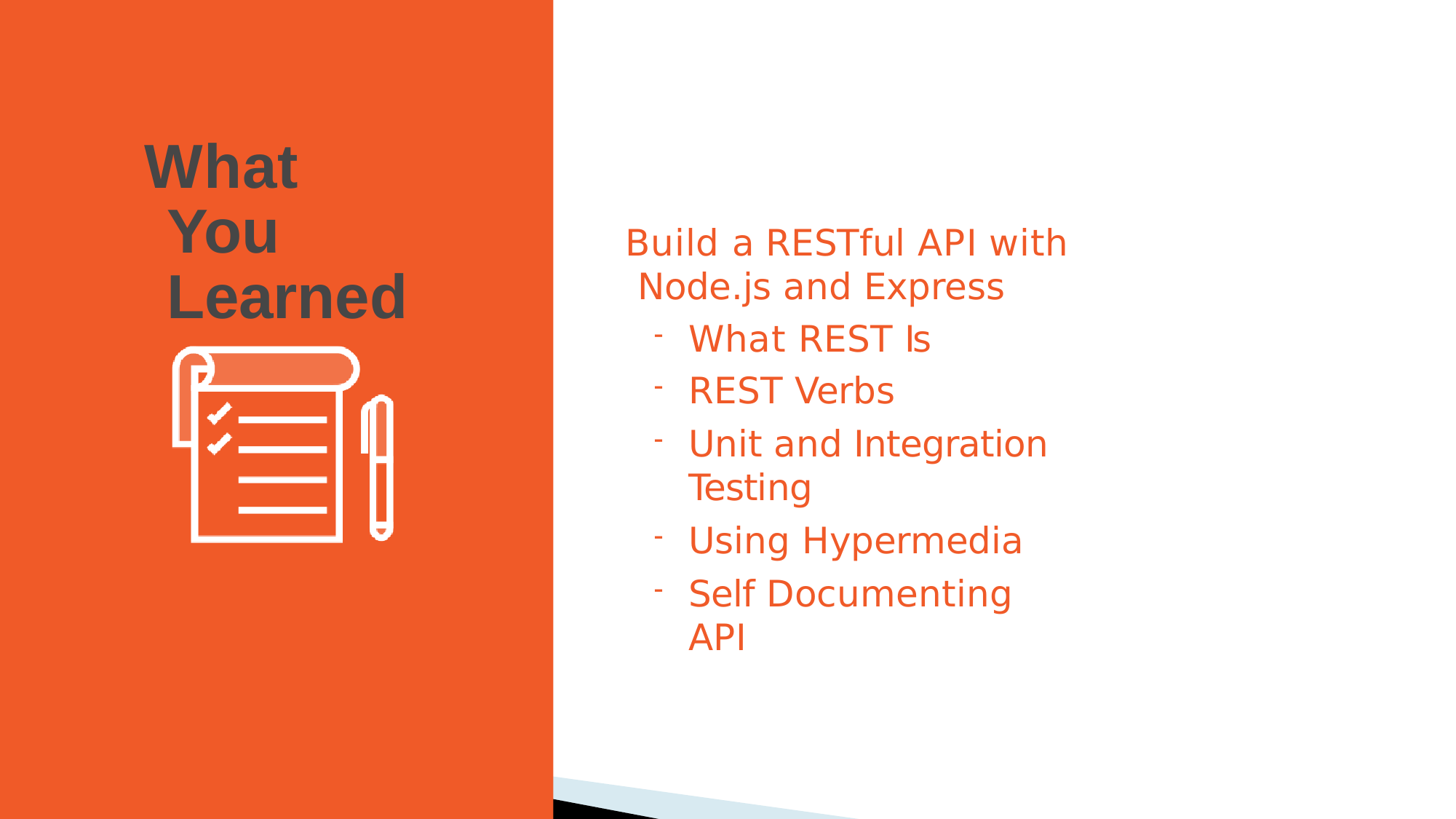

# What You  Learned
Build a RESTful API with  Node.js and Express
What REST Is
REST Verbs
Unit and Integration Testing
Using Hypermedia
Self Documenting API